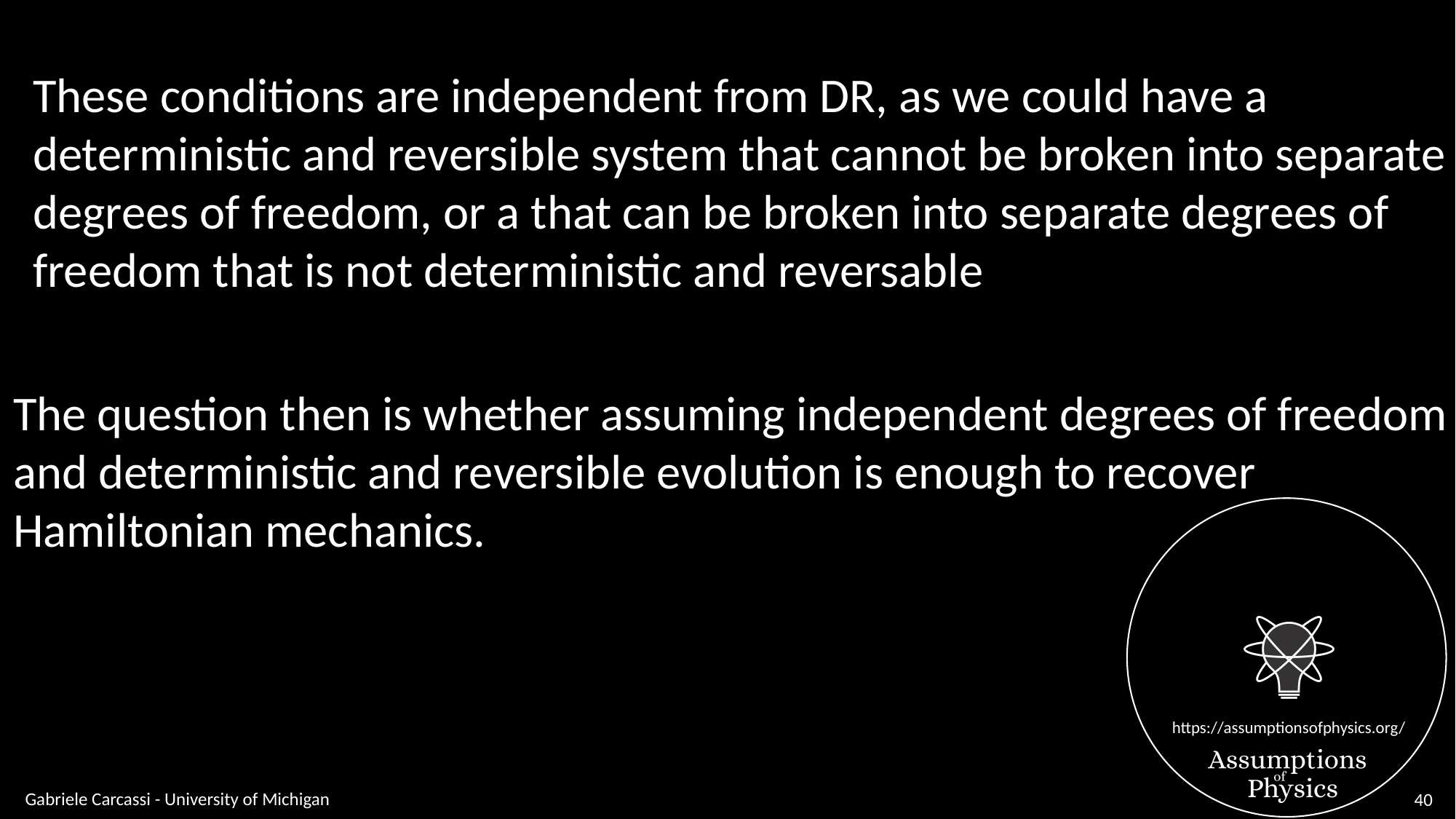

These conditions are independent from DR, as we could have a
deterministic and reversible system that cannot be broken into separate
degrees of freedom, or a that can be broken into separate degrees of
freedom that is not deterministic and reversable
The question then is whether assuming independent degrees of freedom
and deterministic and reversible evolution is enough to recover
Hamiltonian mechanics.
Gabriele Carcassi - University of Michigan
40